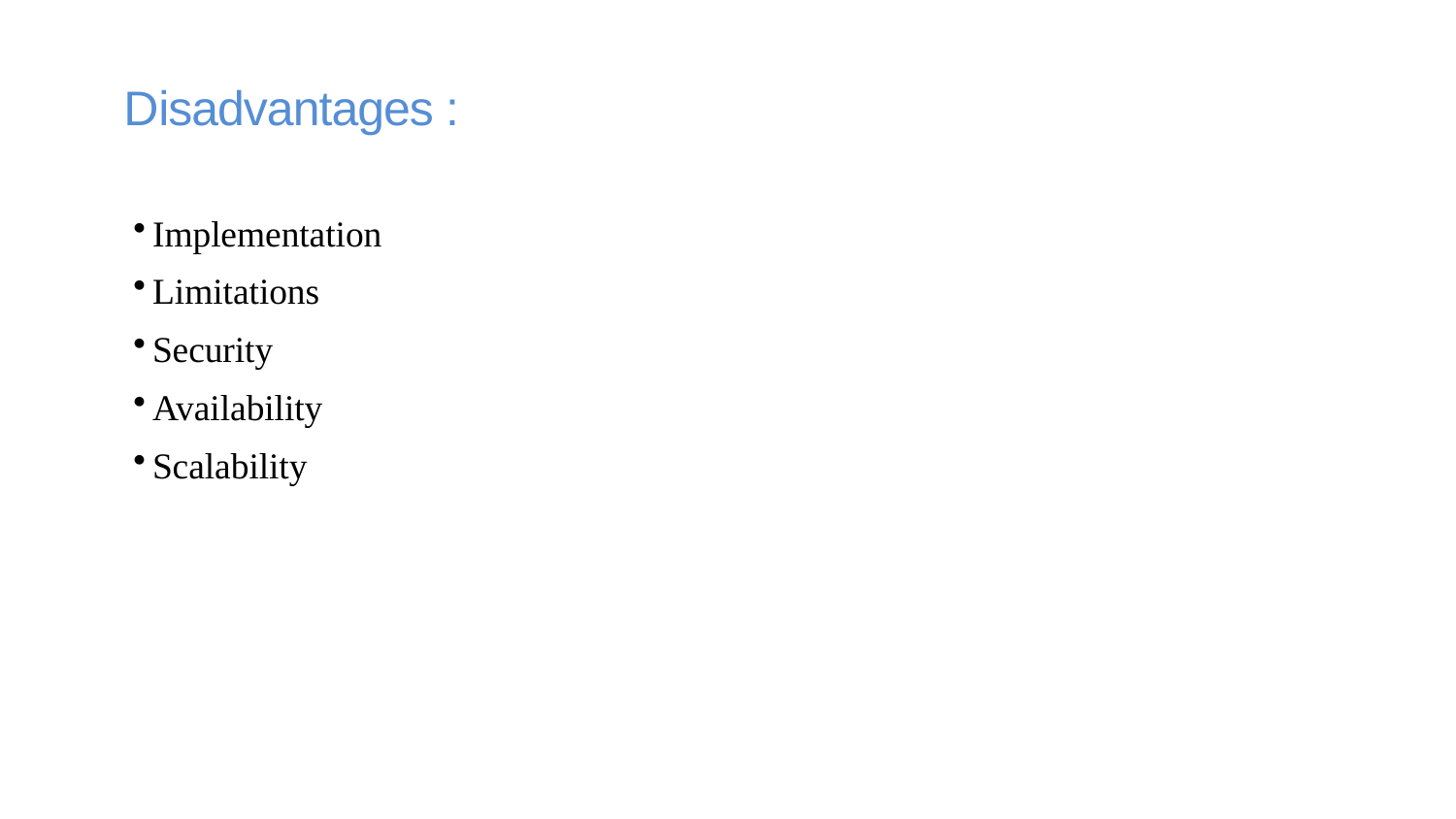

Disadvantages :
Implementation
Limitations
Security
Availability
Scalability